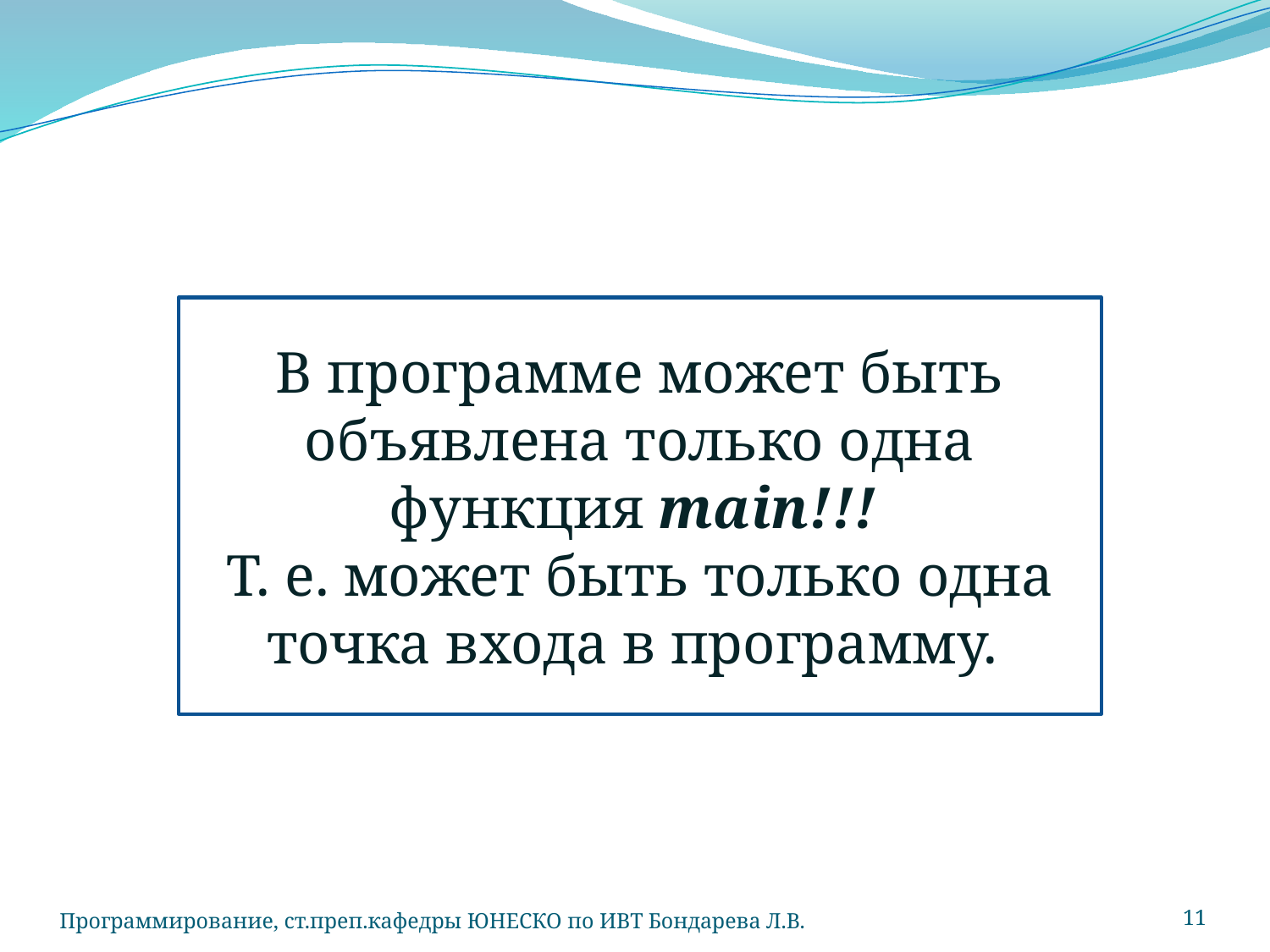

В программе может быть объявлена только одна функция main!!!
Т. е. может быть только одна точка входа в программу.
Программирование, ст.преп.кафедры ЮНЕСКО по ИВТ Бондарева Л.В.
11